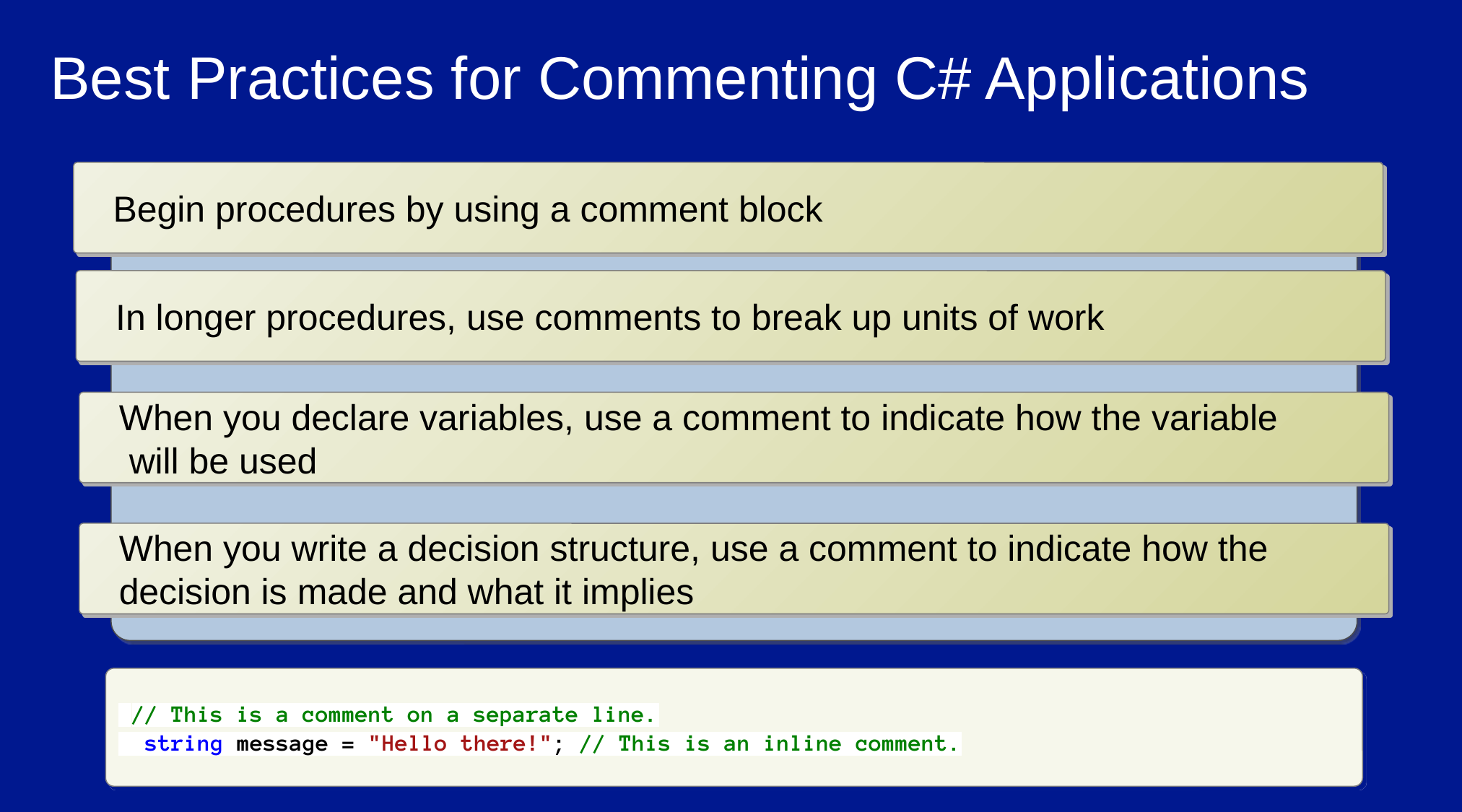

# Best Practices for Commenting C# Applications
Begin procedures by using a comment block

In longer procedures, use comments to break up units of work
When you declare variables, use a comment to indicate how the variable
 will be used
When you write a decision structure, use a comment to indicate how the
decision is made and what it implies
 // This is a comment on a separate line.
  string message = "Hello there!"; // This is an inline comment.